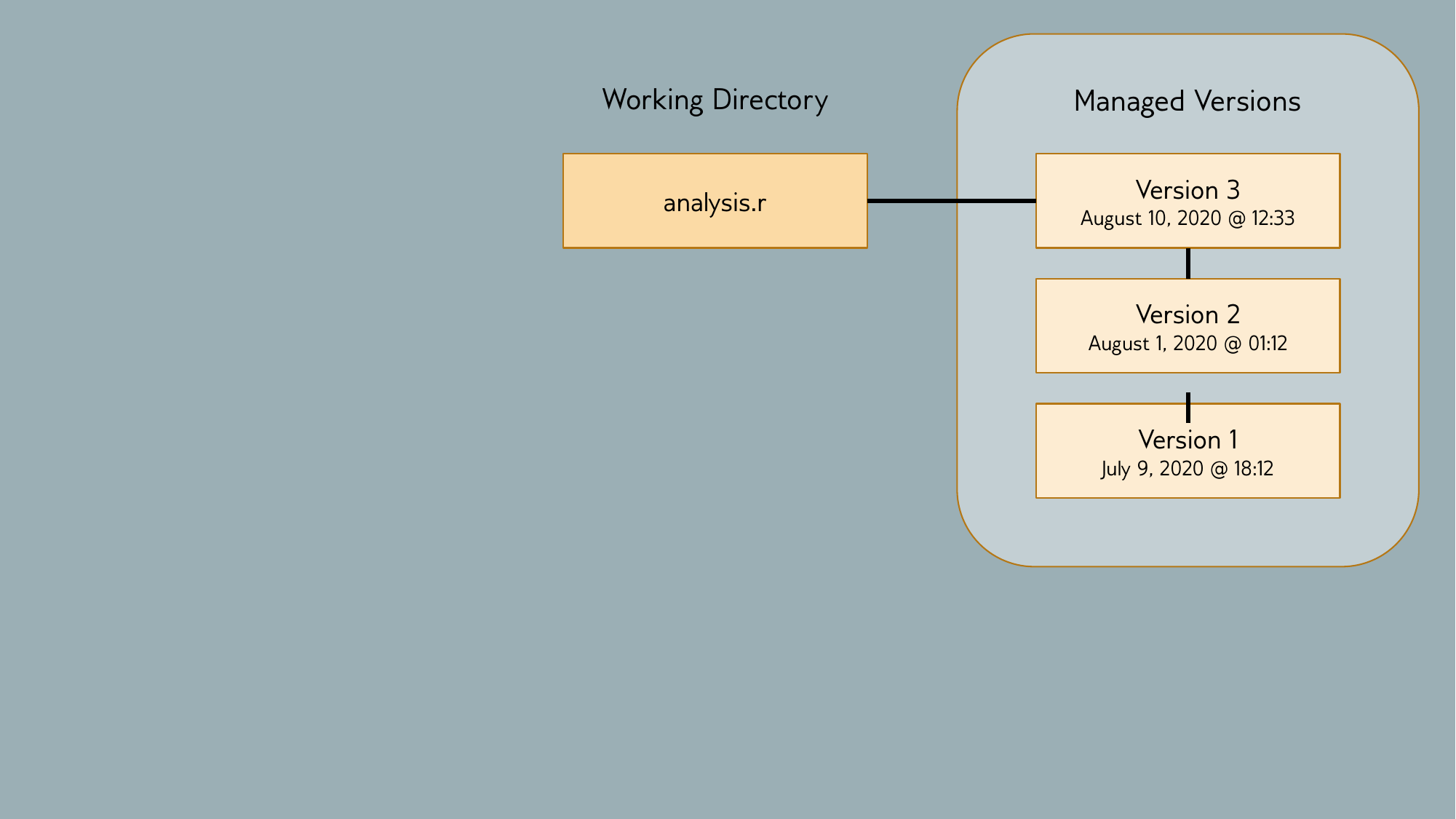

Working Directory
Managed Versions
analysis.r
Version 3
August 10, 2020 @ 12:33
Version 2
August 1, 2020 @ 01:12
Version 1
July 9, 2020 @ 18:12